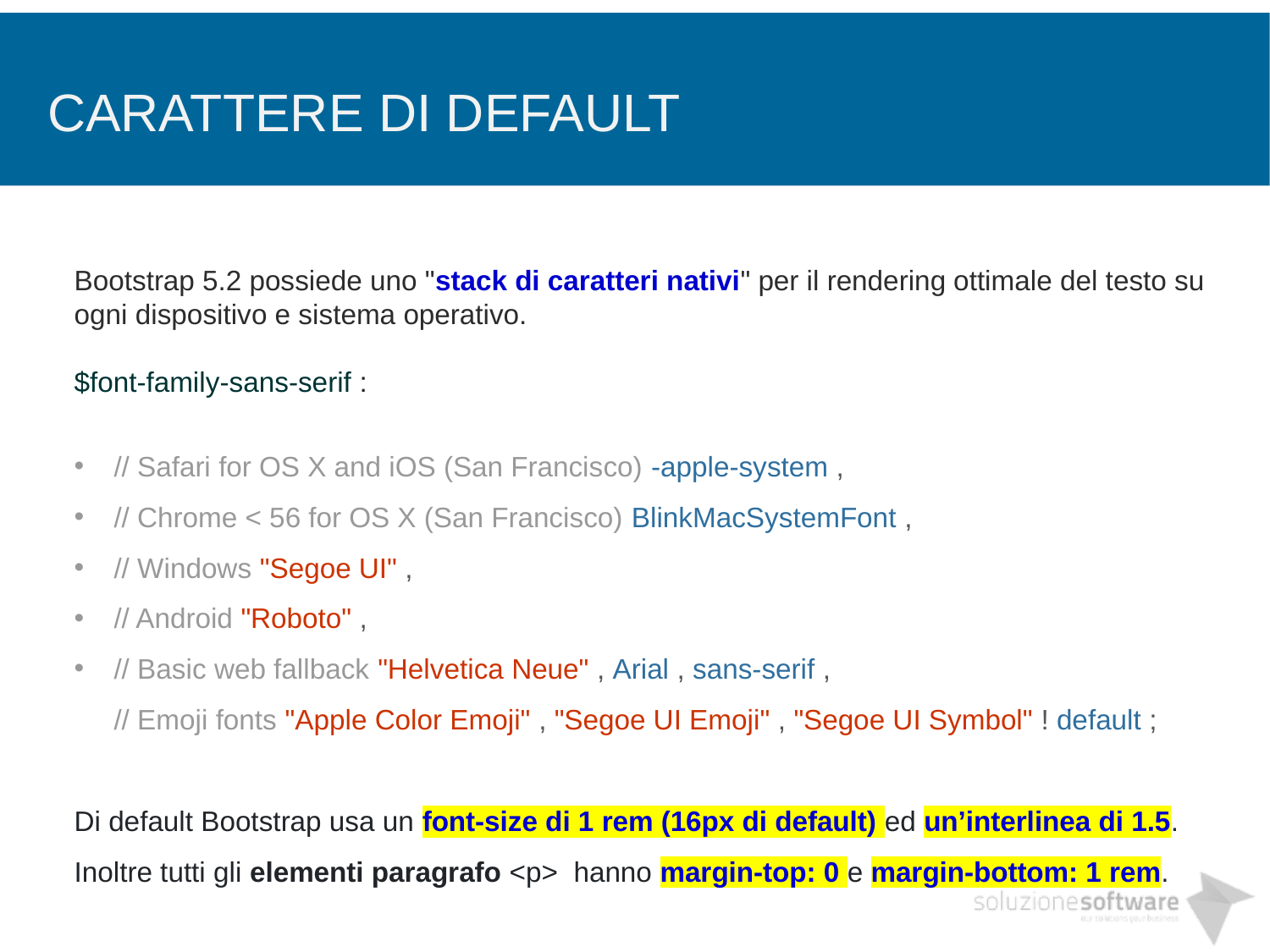

# CARATTERE DI DEFAULT

Bootstrap 5.2 possiede uno "stack di caratteri nativi" per il rendering ottimale del testo su ogni dispositivo e sistema operativo.

$font-family-sans-serif :

// Safari for OS X and iOS (San Francisco) -apple-system ,
// Chrome < 56 for OS X (San Francisco) BlinkMacSystemFont ,
// Windows "Segoe UI" ,
// Android "Roboto" ,
// Basic web fallback "Helvetica Neue" , Arial , sans-serif ,
// Emoji fonts "Apple Color Emoji" , "Segoe UI Emoji" , "Segoe UI Symbol" ! default ;

Di default Bootstrap usa un font-size di 1 rem (16px di default) ed un’interlinea di 1.5.
Inoltre tutti gli elementi paragrafo <p>  hanno margin-top: 0 e margin-bottom: 1 rem.